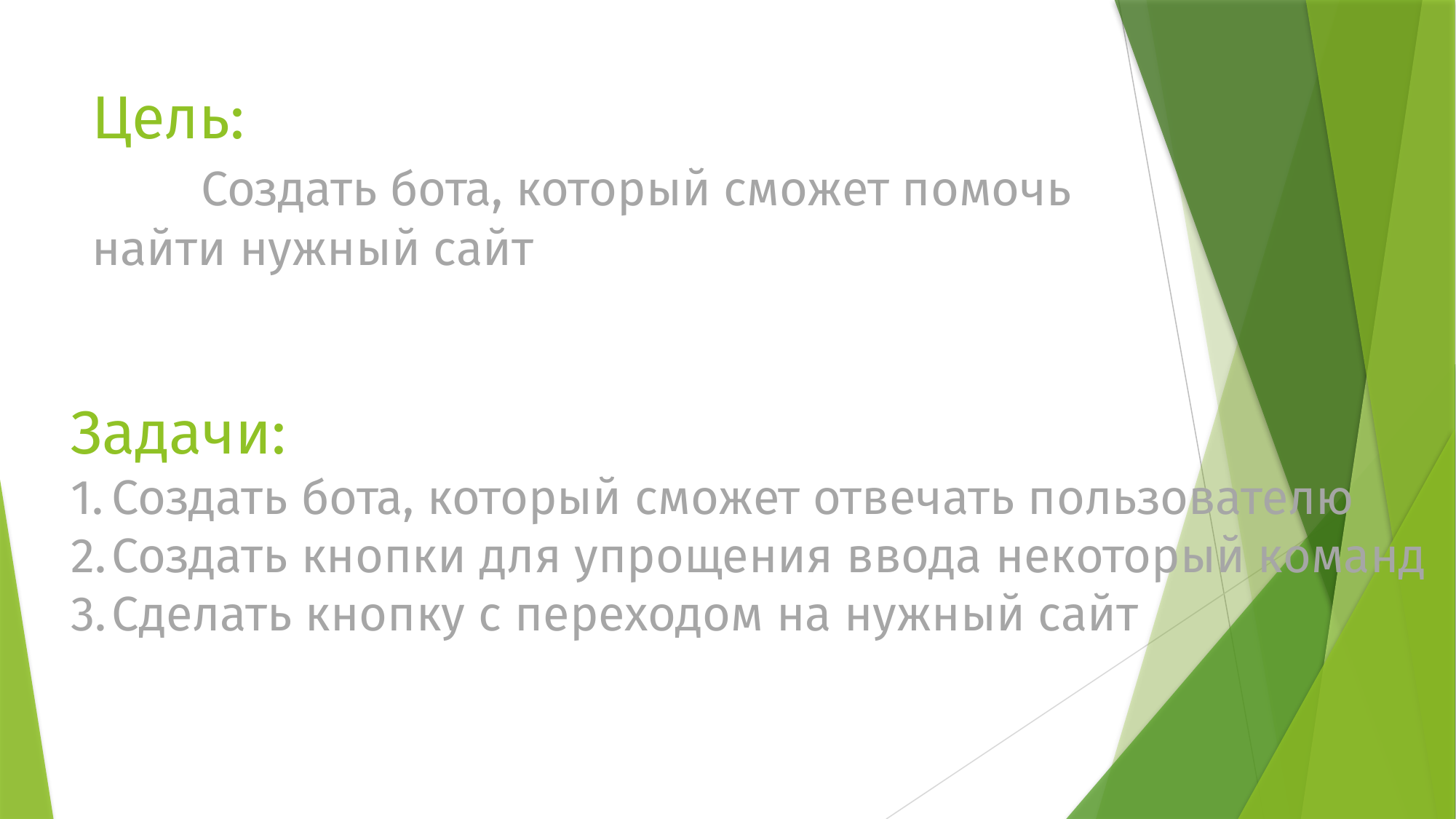

# Цель: Создать бота, который сможет помочь найти нужный сайт
Задачи:
Создать бота, который сможет отвечать пользователю
Создать кнопки для упрощения ввода некоторый команд
Сделать кнопку с переходом на нужный сайт